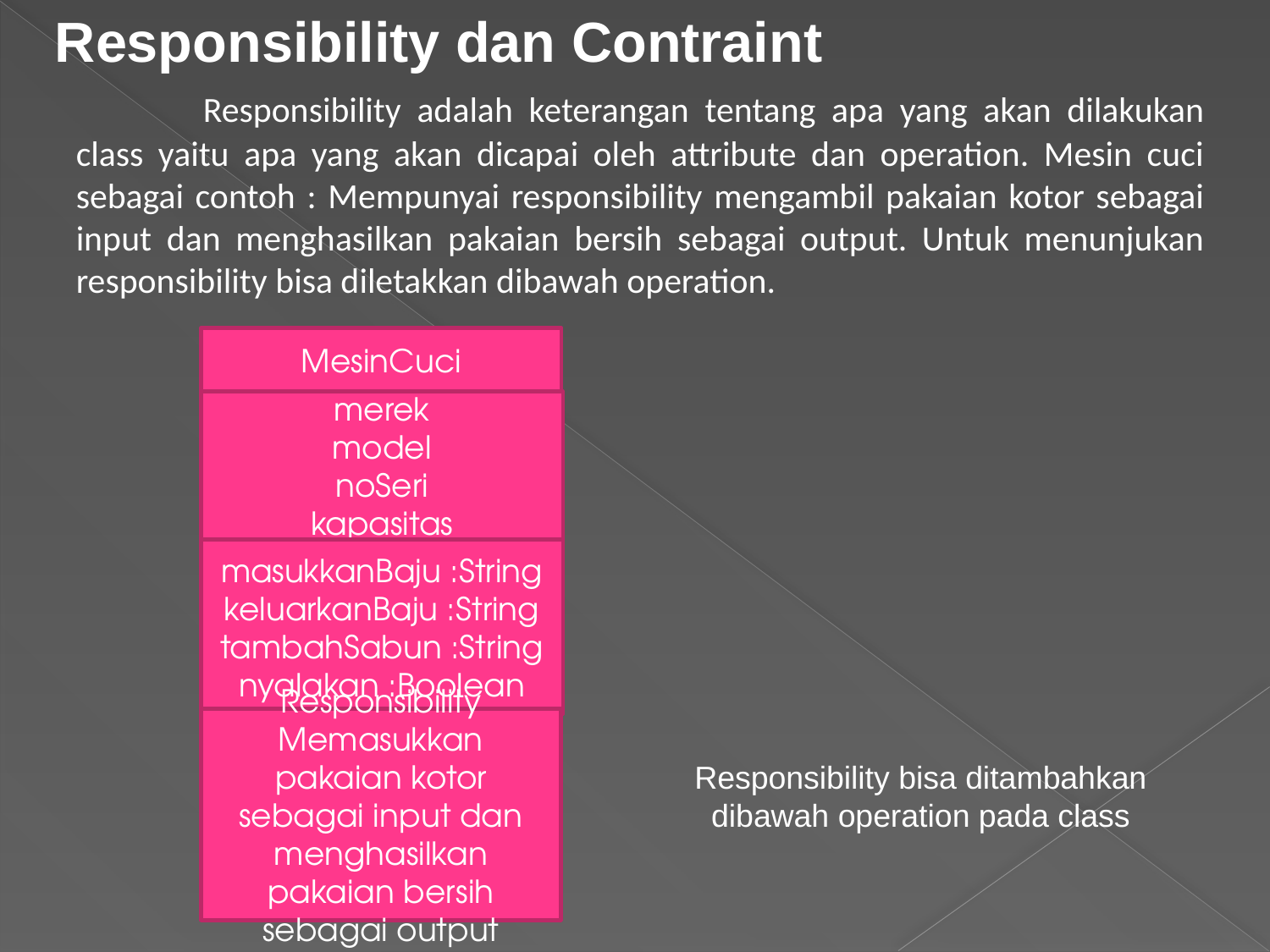

Responsibility dan Contraint
	Responsibility adalah keterangan tentang apa yang akan dilakukan class yaitu apa yang akan dicapai oleh attribute dan operation. Mesin cuci sebagai contoh : Mempunyai responsibility mengambil pakaian kotor sebagai input dan menghasilkan pakaian bersih sebagai output. Untuk menunjukan responsibility bisa diletakkan dibawah operation.

MesinCuci

merek
model
noSeri
kapasitas

masukkanBaju :String
keluarkanBaju :String
tambahSabun :String
nyalakan :Boolean
Responsibility
Memasukkan pakaian kotor sebagai input dan menghasilkan pakaian bersih sebagai output
Responsibility bisa ditambahkan dibawah operation pada class